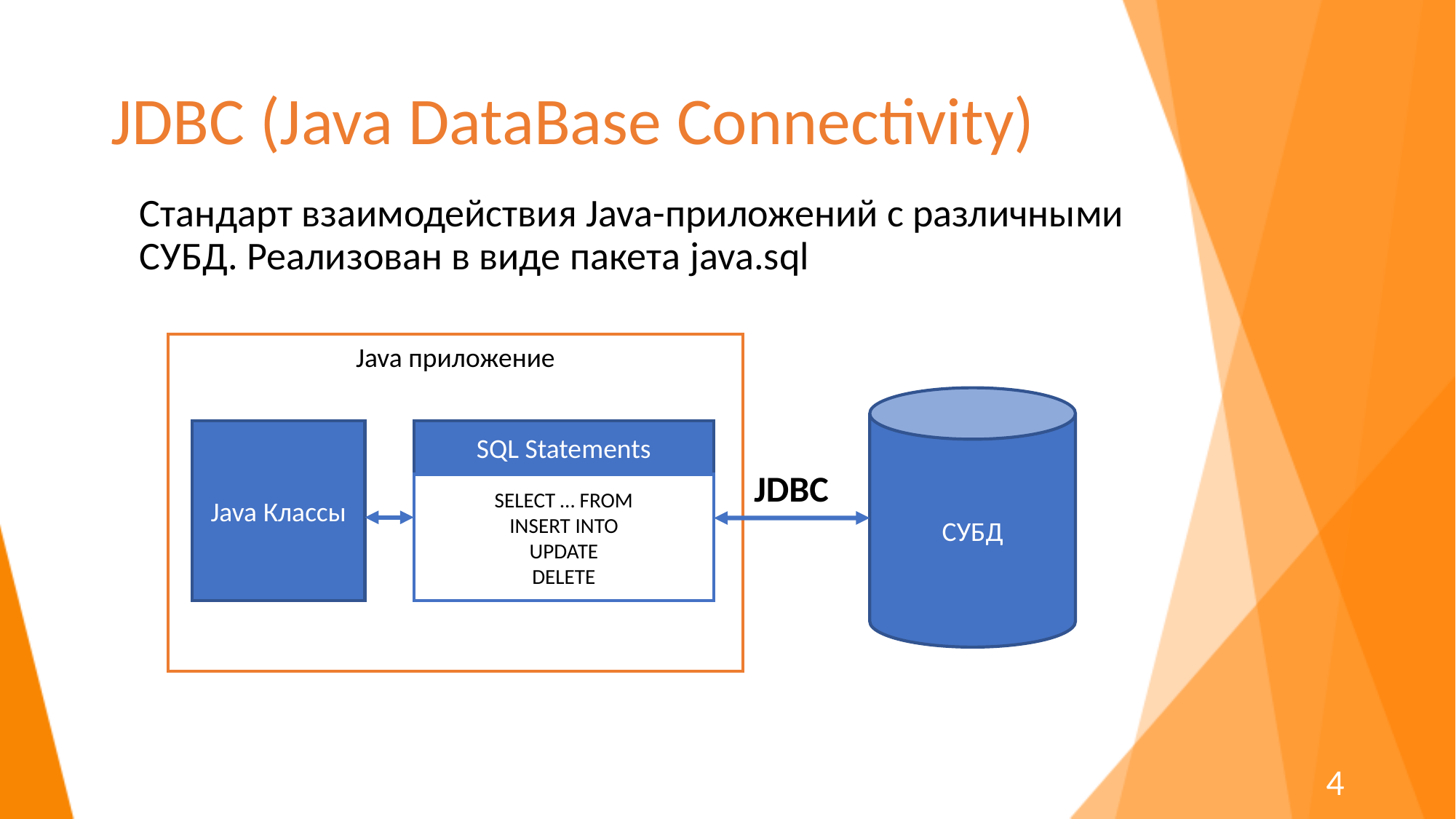

# JDBC (Java DataBase Connectivity)
Стандарт взаимодействия Java-приложений с различными СУБД. Реализован в виде пакета java.sql
Java приложение
СУБД
Java Классы
SQL Statements
JDBC
SELECT … FROM
INSERT INTO
UPDATE
DELETE

4